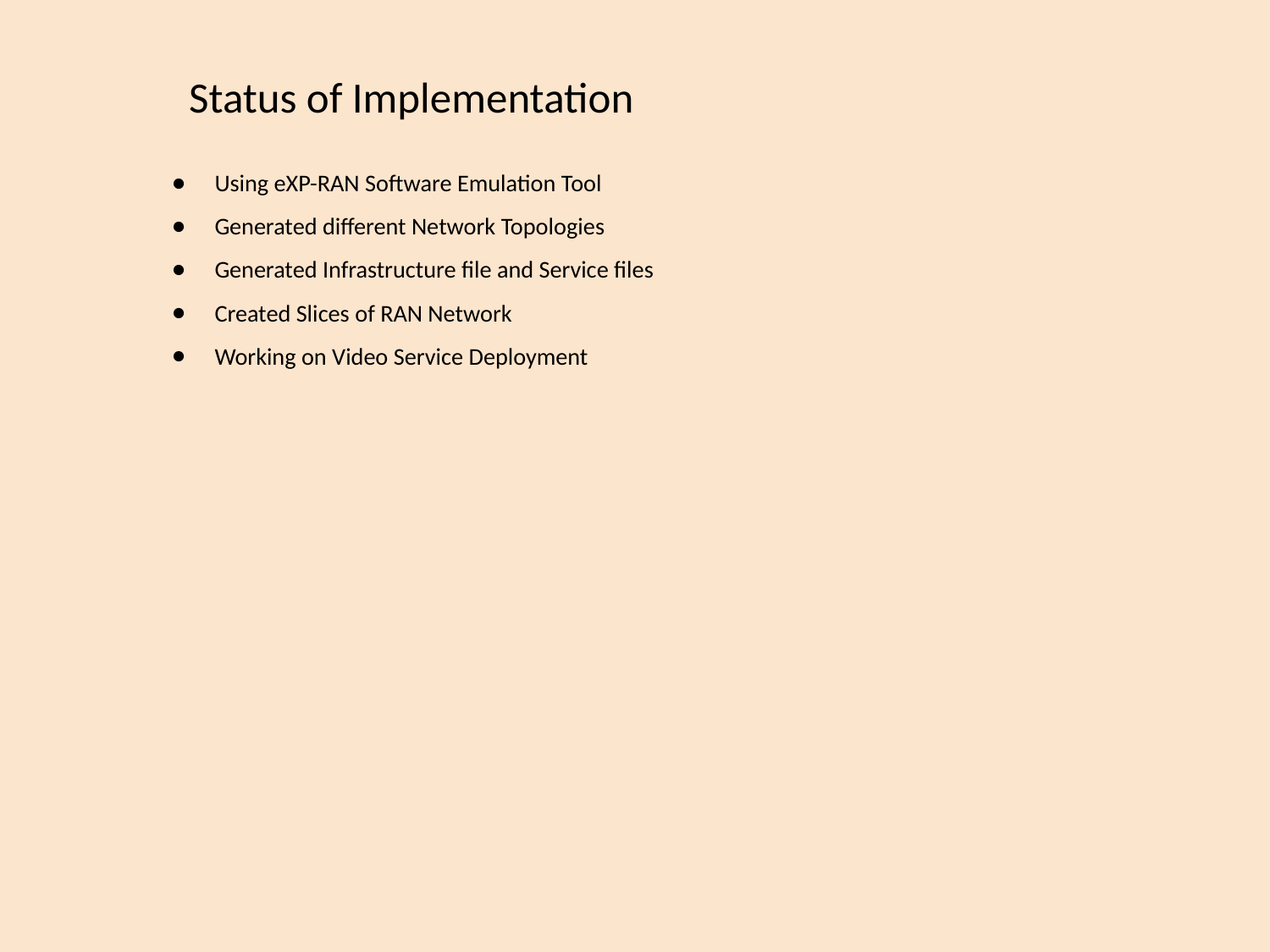

# Status of Implementation
Using eXP-RAN Software Emulation Tool
Generated different Network Topologies
Generated Infrastructure file and Service files
Created Slices of RAN Network
Working on Video Service Deployment